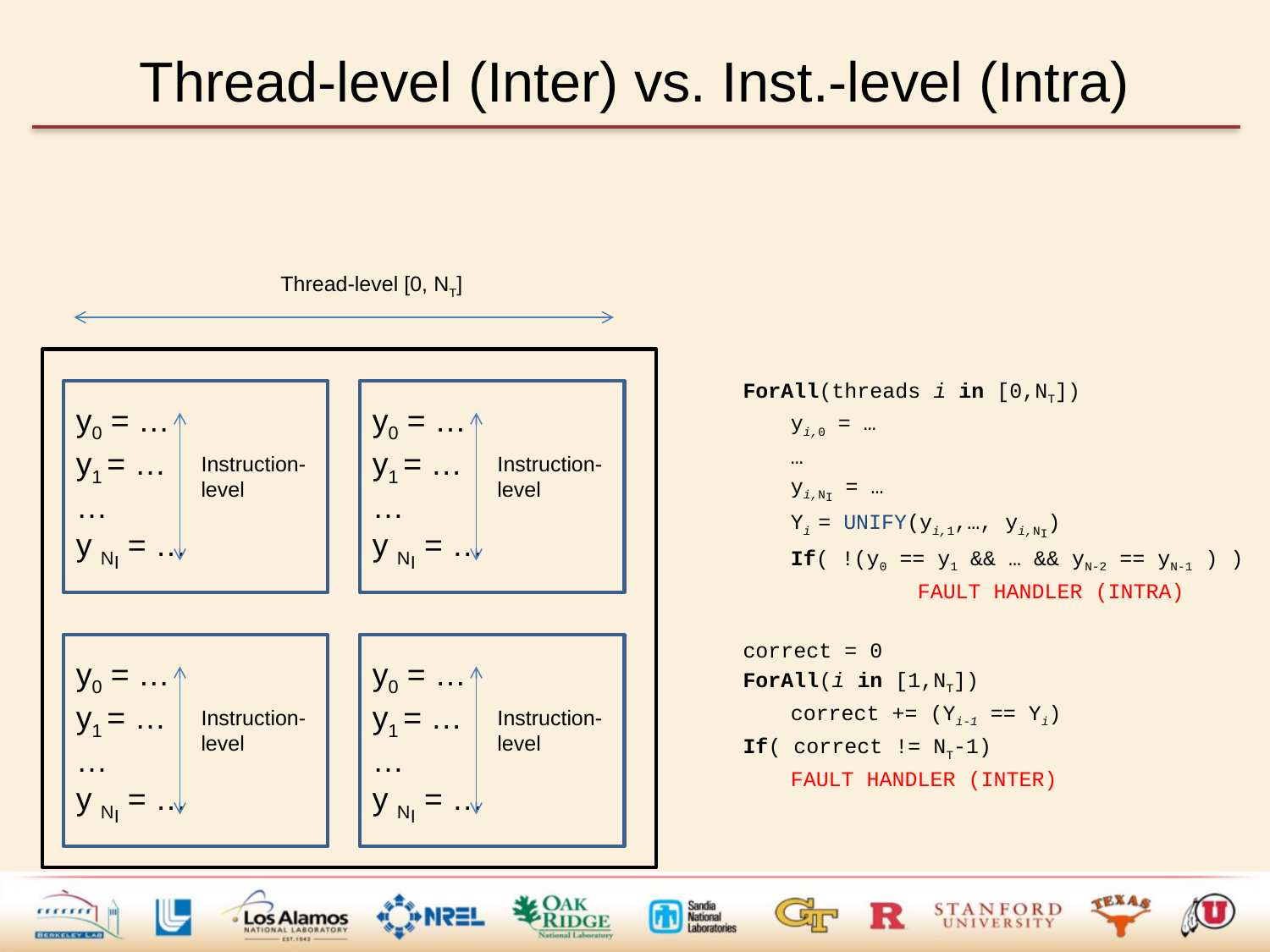

# Thread-level (Inter) vs. Inst.-level (Intra)
Thread-level [0, NT]

ForAll(threads i in [0,NT])
	yi,0 = …
	…
	yi,NI = …
	Yi = UNIFY(yi,1,…, yi,NI)
	If( !(y0 == y1 && … && yN-2 == yN-1 ) )
		FAULT HANDLER (INTRA)

correct = 0
ForAll(i in [1,NT])
	correct += (Yi-1 == Yi)
If( correct != NT-1)
	FAULT HANDLER (INTER)

y0 = …
y1 = …
…
y NI = …
y0 = …
y1 = …
…
y NI = …
Instruction-
level
Instruction-
level
y0 = …
y1 = …
…
y NI = …
y0 = …
y1 = …
…
y NI = …
Instruction-
level
Instruction-
level